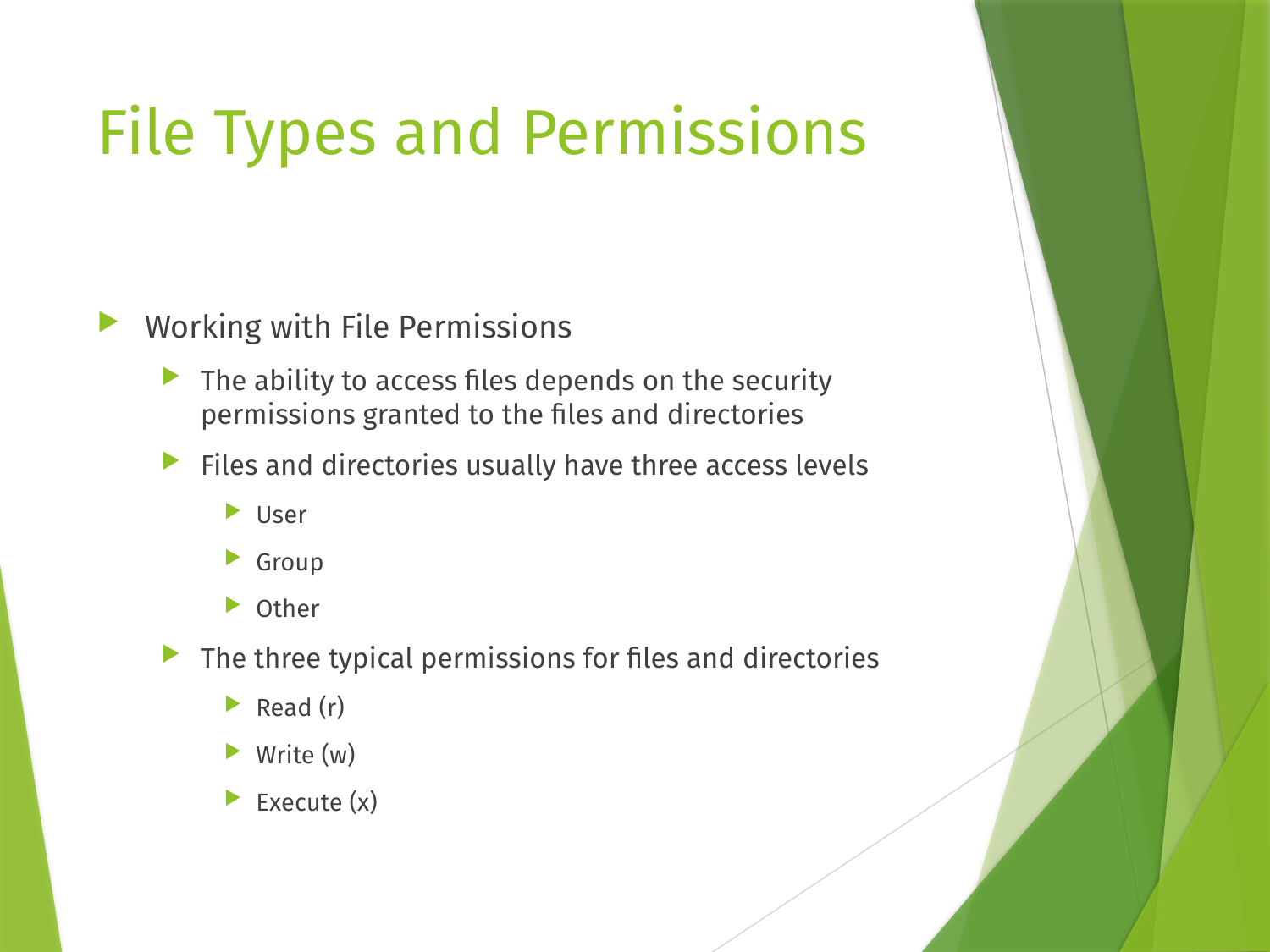

# File Types and Permissions
Working with File Permissions
The ability to access files depends on the security permissions granted to the files and directories
Files and directories usually have three access levels
User
Group
Other
The three typical permissions for files and directories
Read (r)
Write (w)
Execute (x)